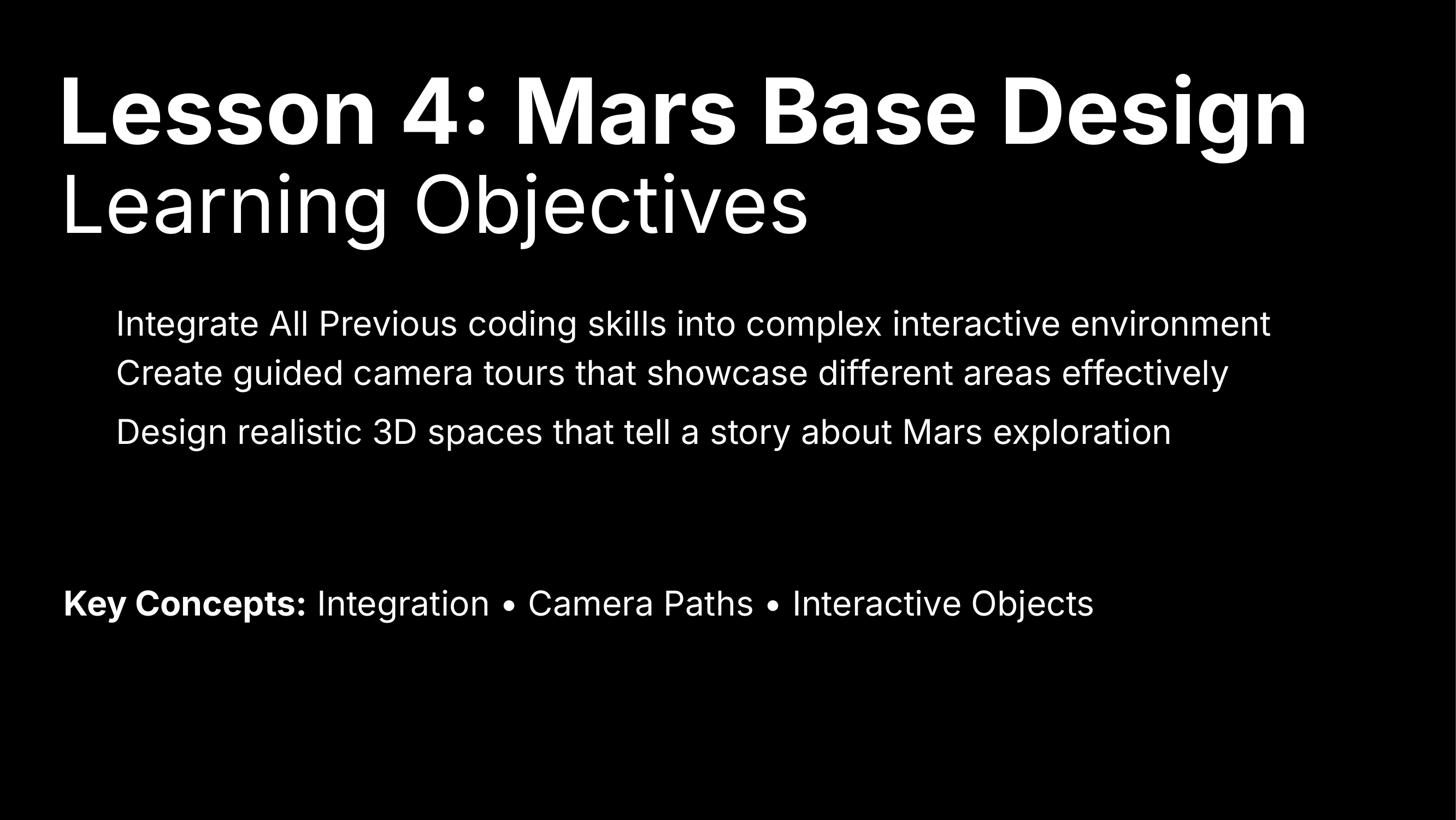

Lesson 4: Mars Base Design

Learning Objectives

Integrate All Previous coding skills into complex interactive environment
Create guided camera tours that showcase different areas effectively Design realistic 3D spaces that tell a story about Mars exploration
Key Concepts: Integration • Camera Paths • Interactive Objects